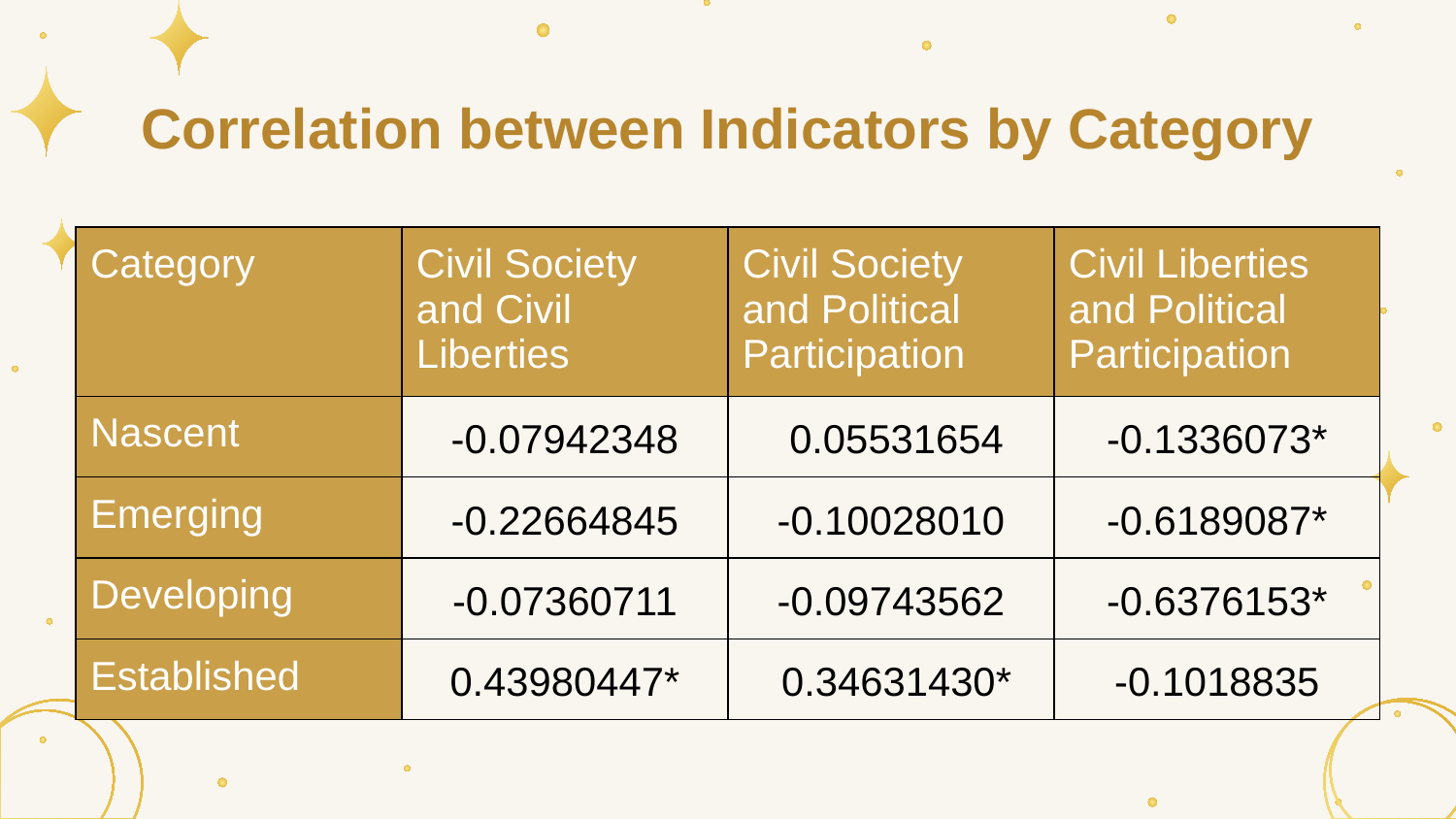

Correlation between Indicators by Category
| Category | Civil Society and Civil Liberties | Civil Society and Political Participation | Civil Liberties and Political Participation |
| --- | --- | --- | --- |
| Nascent | -0.07942348 | 0.05531654 | -0.1336073\* |
| Emerging | -0.22664845 | -0.10028010 | -0.6189087\* |
| Developing | -0.07360711 | -0.09743562 | -0.6376153\* |
| Established | 0.43980447\* | 0.34631430\* | -0.1018835 |